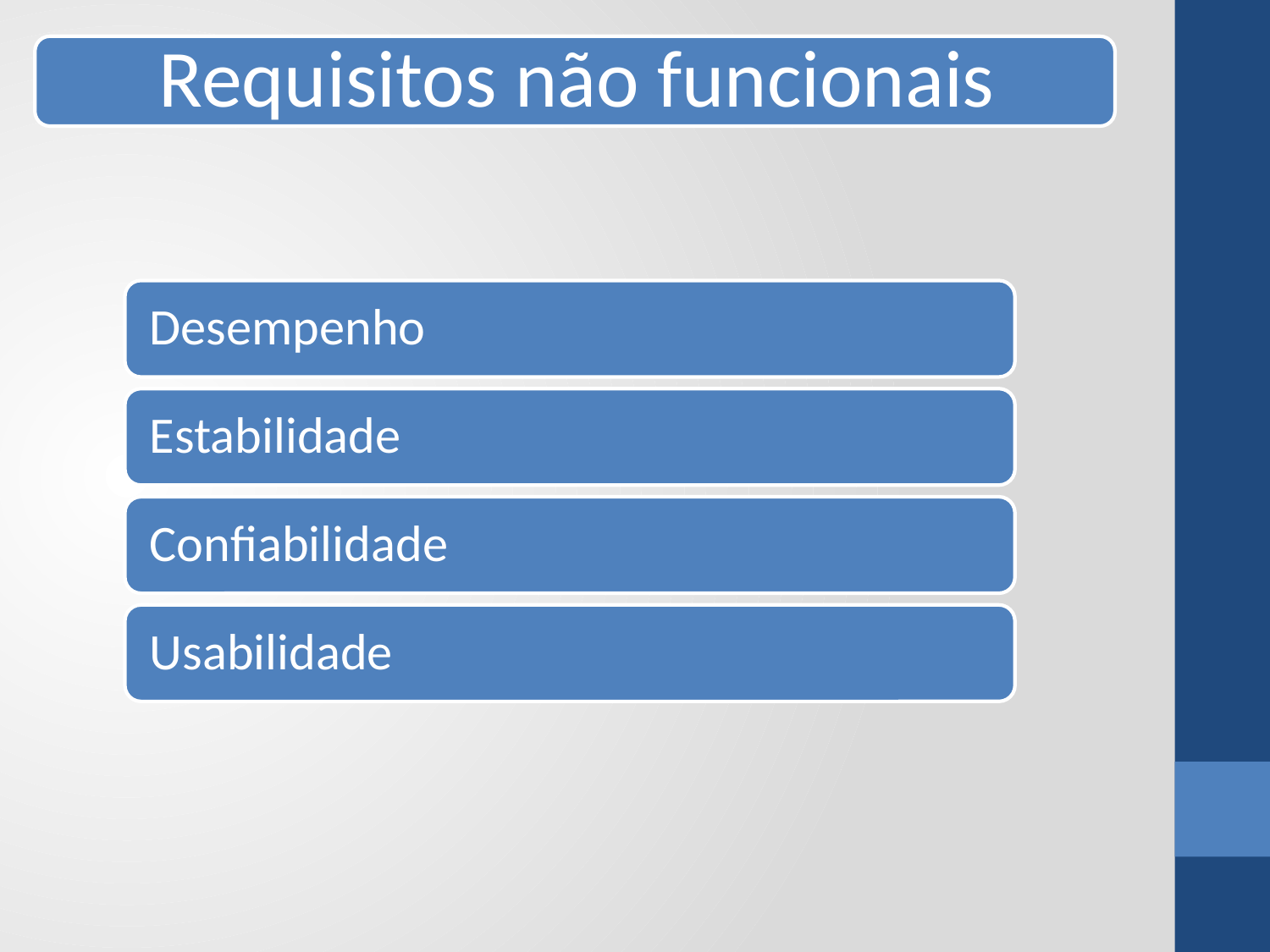

Requisitos não funcionais
Desempenho
Estabilidade
Confiabilidade
Usabilidade